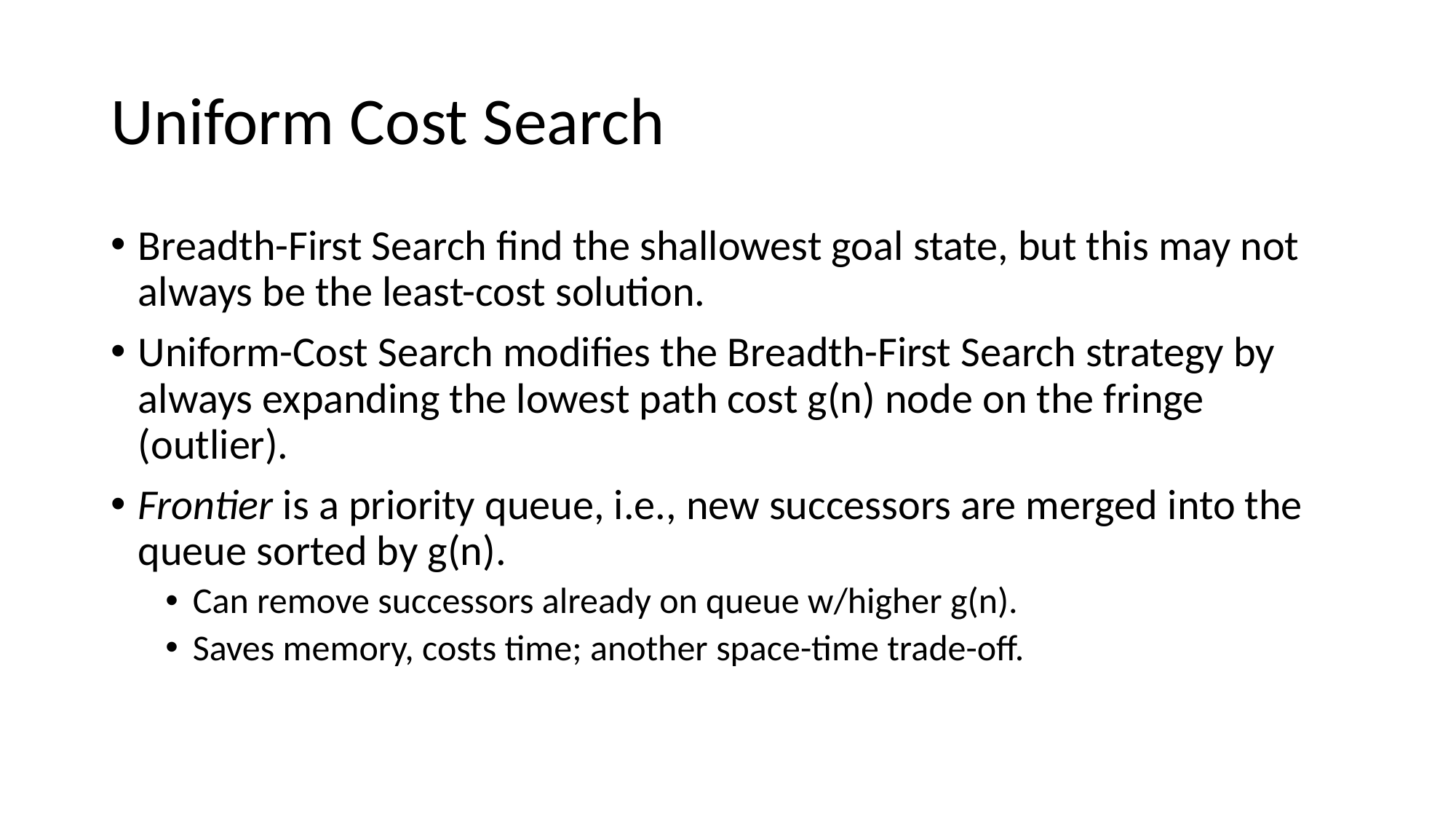

# Uniform Cost Search
Breadth-First Search find the shallowest goal state, but this may not always be the least-cost solution.
Uniform-Cost Search modifies the Breadth-First Search strategy by always expanding the lowest path cost g(n) node on the fringe (outlier).
Frontier is a priority queue, i.e., new successors are merged into the queue sorted by g(n).
Can remove successors already on queue w/higher g(n).
Saves memory, costs time; another space-time trade-off.